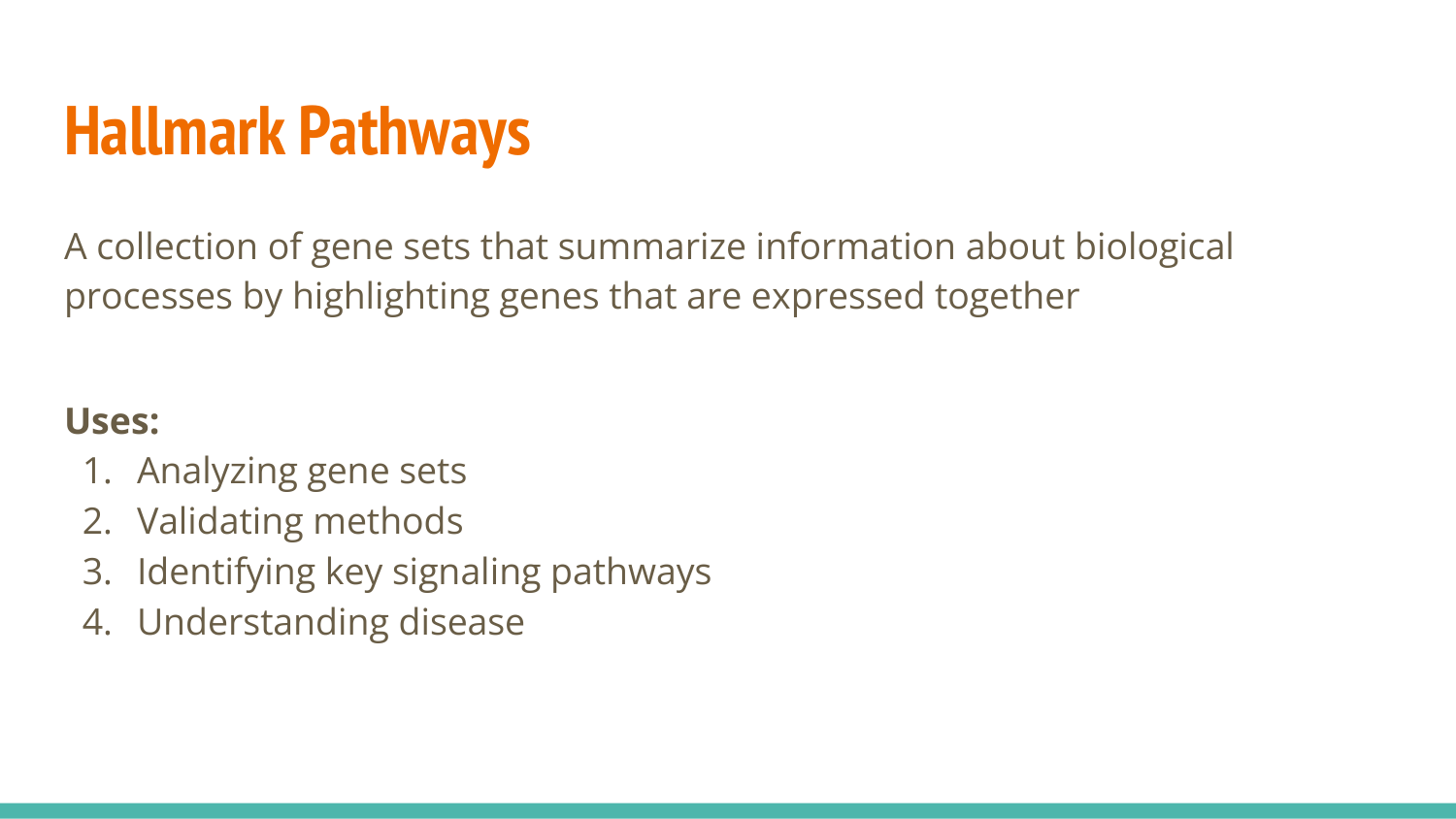

# Hallmark Pathways
A collection of gene sets that summarize information about biological processes by highlighting genes that are expressed together

Uses:
Analyzing gene sets
Validating methods
Identifying key signaling pathways
Understanding disease